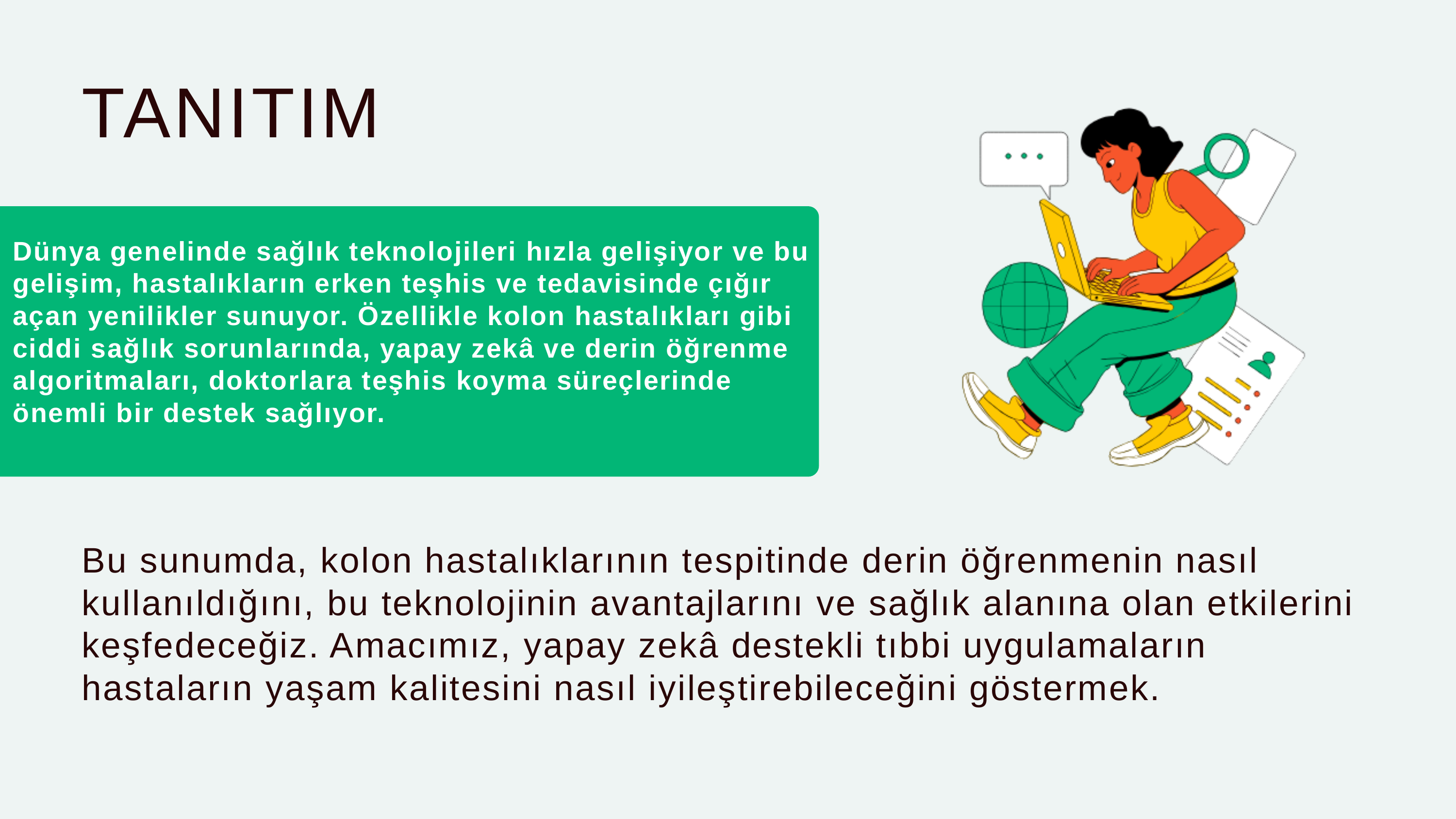

TANITIM

Dünya genelinde sağlık teknolojileri hızla gelişiyor ve bu gelişim, hastalıkların erken teşhis ve tedavisinde çığır açan yenilikler sunuyor. Özellikle kolon hastalıkları gibi ciddi sağlık sorunlarında, yapay zekâ ve derin öğrenme algoritmaları, doktorlara teşhis koyma süreçlerinde önemli bir destek sağlıyor.
Bu sunumda, kolon hastalıklarının tespitinde derin öğrenmenin nasıl kullanıldığını, bu teknolojinin avantajlarını ve sağlık alanına olan etkilerini keşfedeceğiz. Amacımız, yapay zekâ destekli tıbbi uygulamaların hastaların yaşam kalitesini nasıl iyileştirebileceğini göstermek.